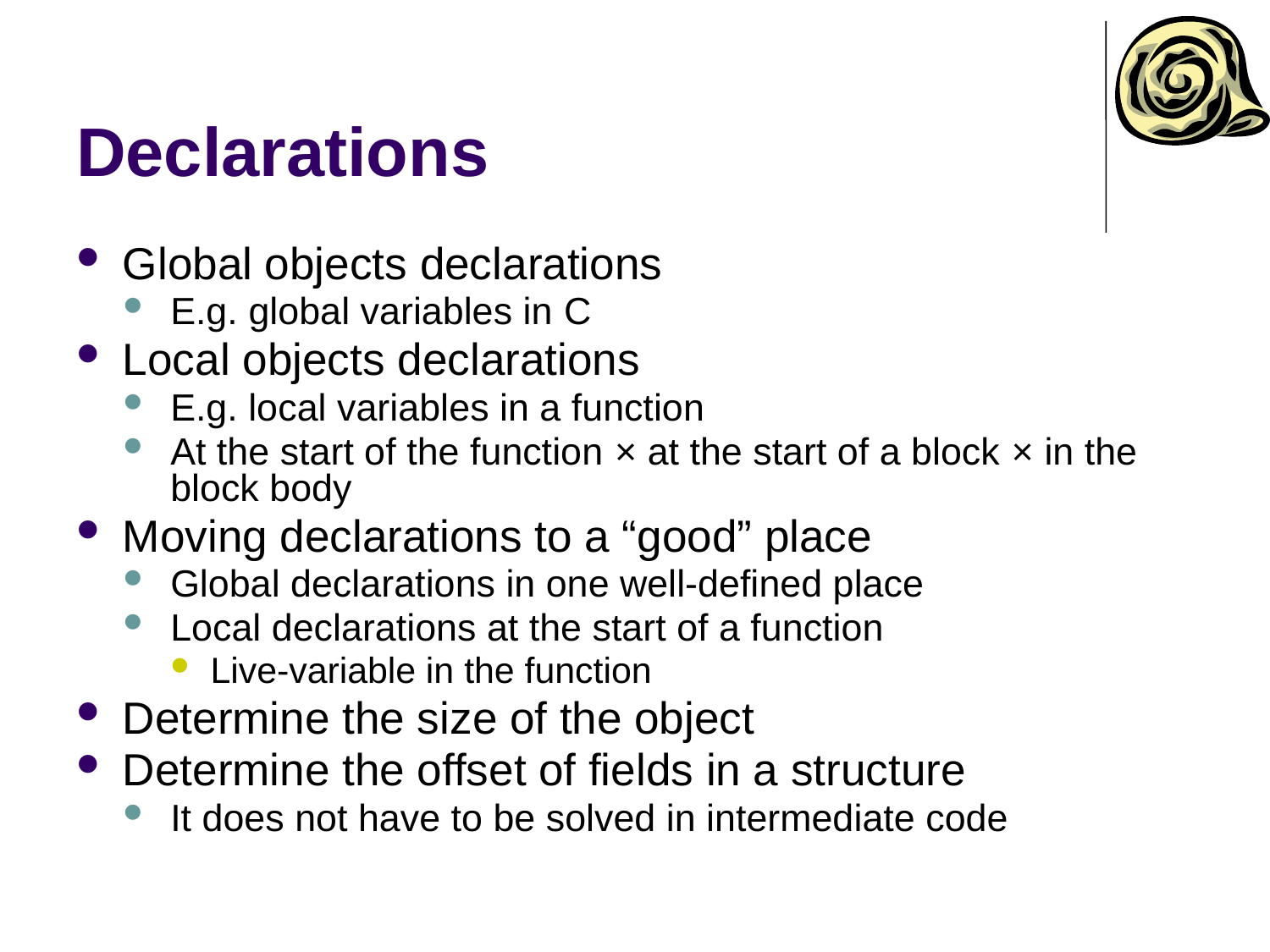

# Declarations
Global objects declarations
E.g. global variables in C
Local objects declarations
E.g. local variables in a function
At the start of the function × at the start of a block × in the block body
Moving declarations to a “good” place
Global declarations in one well-defined place
Local declarations at the start of a function
Live-variable in the function
Determine the size of the object
Determine the offset of fields in a structure
It does not have to be solved in intermediate code